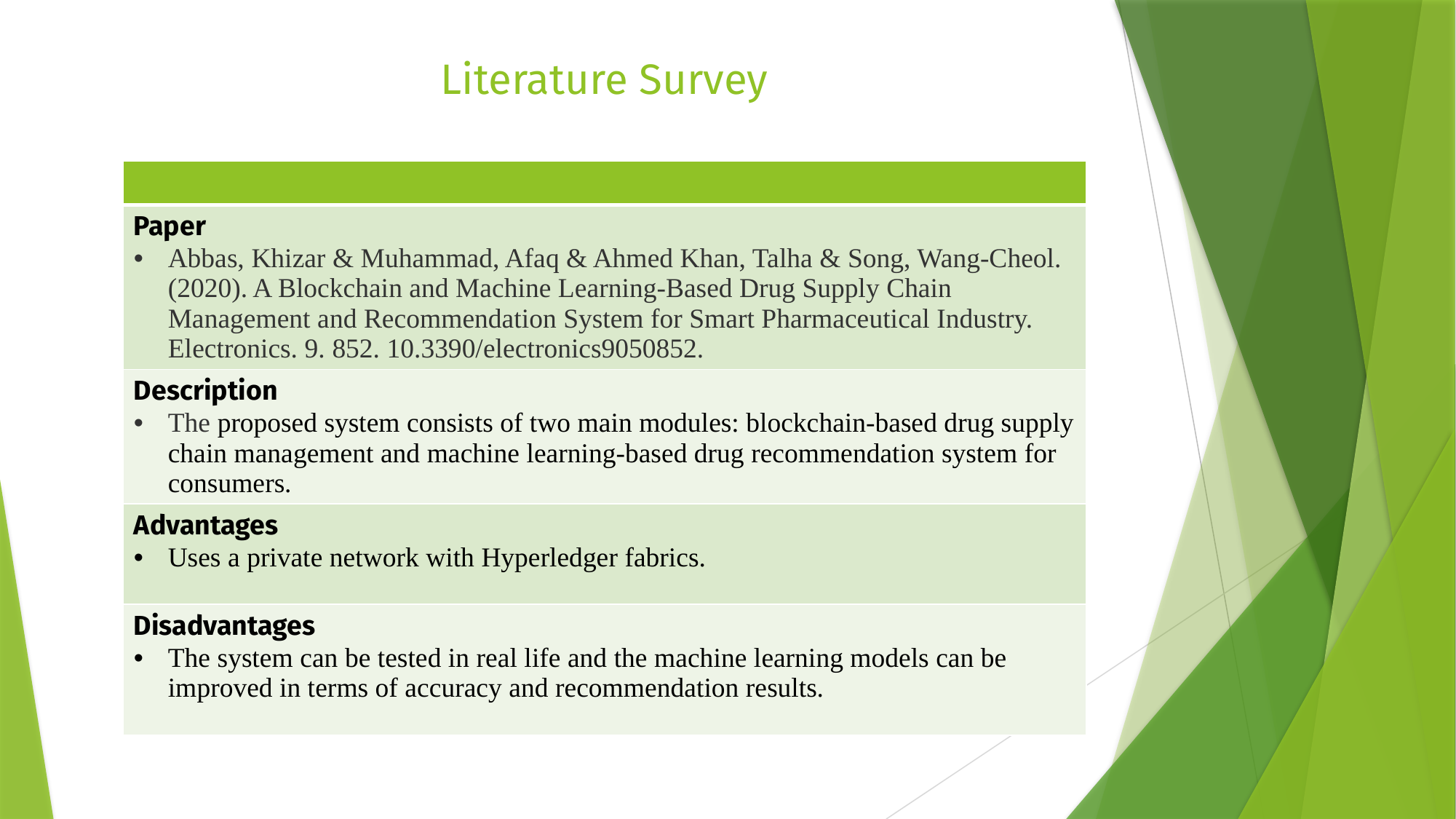

# Literature Survey
|  |
| --- |
| Paper Abbas, Khizar & Muhammad, Afaq & Ahmed Khan, Talha & Song, Wang-Cheol. (2020). A Blockchain and Machine Learning-Based Drug Supply Chain Management and Recommendation System for Smart Pharmaceutical Industry. Electronics. 9. 852. 10.3390/electronics9050852. |
| Description The proposed system consists of two main modules: blockchain-based drug supply chain management and machine learning-based drug recommendation system for consumers. |
| Advantages Uses a private network with Hyperledger fabrics. |
| Disadvantages The system can be tested in real life and the machine learning models can be improved in terms of accuracy and recommendation results. |